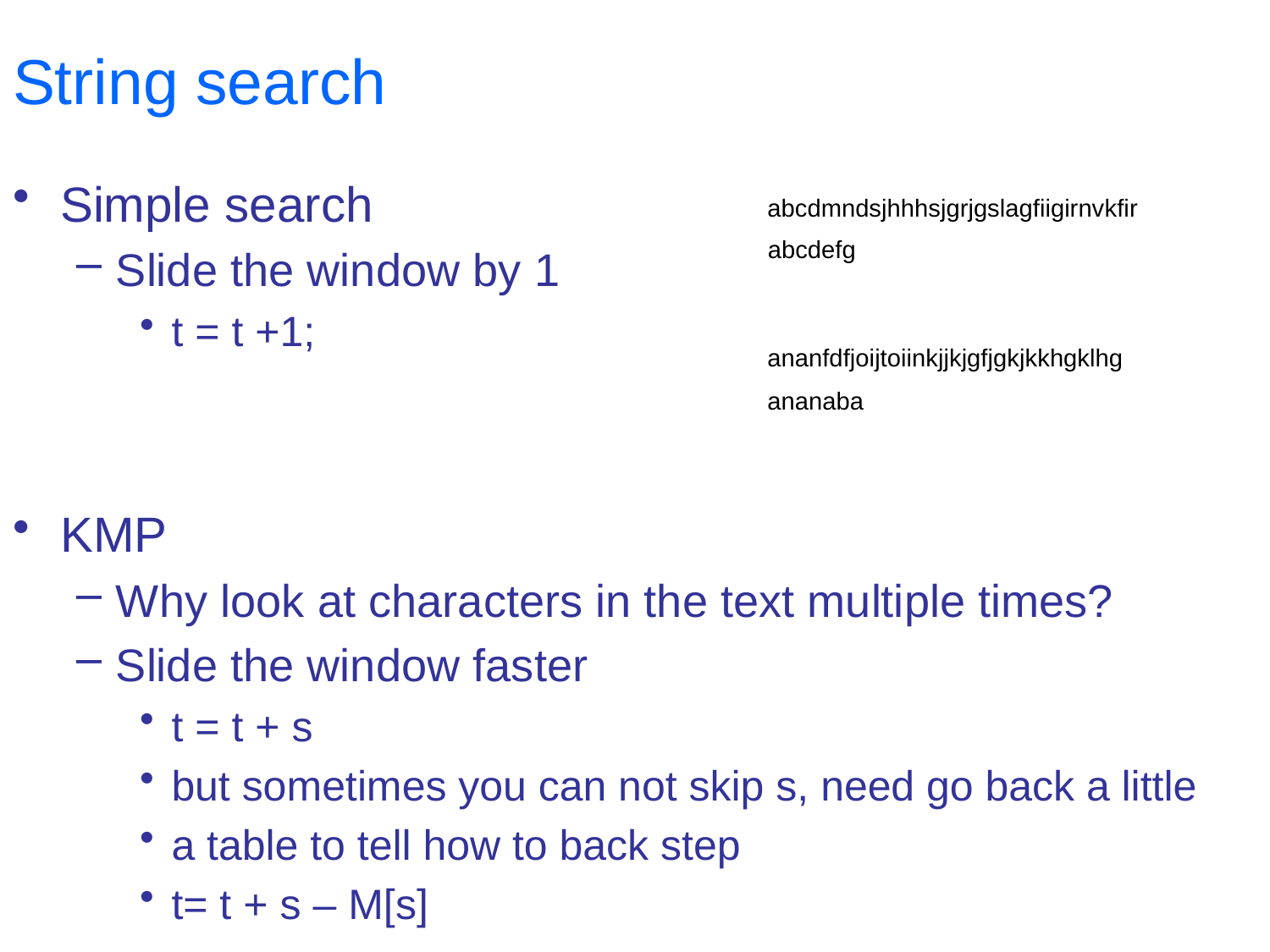

# String search
Simple search
Slide the window by 1
t = t +1;

KMP
Why look at characters in the text multiple times?
Slide the window faster
t = t + s
but sometimes you can not skip s, need go back a little
a table to tell how to back step
t= t + s – M[s]

abcdmndsjhhhsjgrjgslagfiigirnvkfir
abcdefg
ananfdfjoijtoiinkjjkjgfjgkjkkhgklhg
ananaba